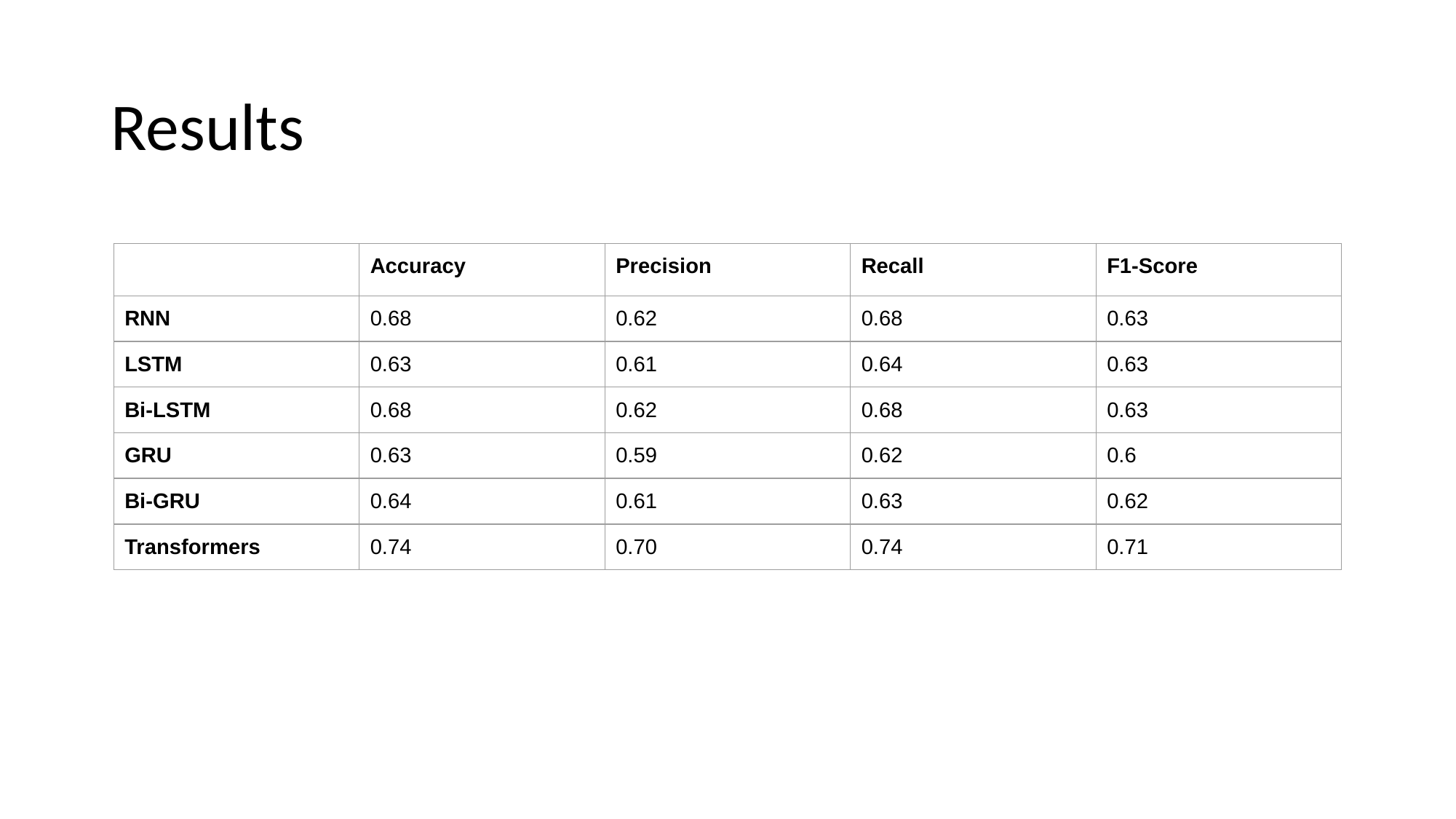

# Results
|  | Accuracy | Precision | Recall | F1-Score |
| --- | --- | --- | --- | --- |
| RNN | 0.68 | 0.62 | 0.68 | 0.63 |
| LSTM | 0.63 | 0.61 | 0.64 | 0.63 |
| Bi-LSTM | 0.68 | 0.62 | 0.68 | 0.63 |
| GRU | 0.63 | 0.59 | 0.62 | 0.6 |
| Bi-GRU | 0.64 | 0.61 | 0.63 | 0.62 |
| Transformers | 0.74 | 0.70 | 0.74 | 0.71 |